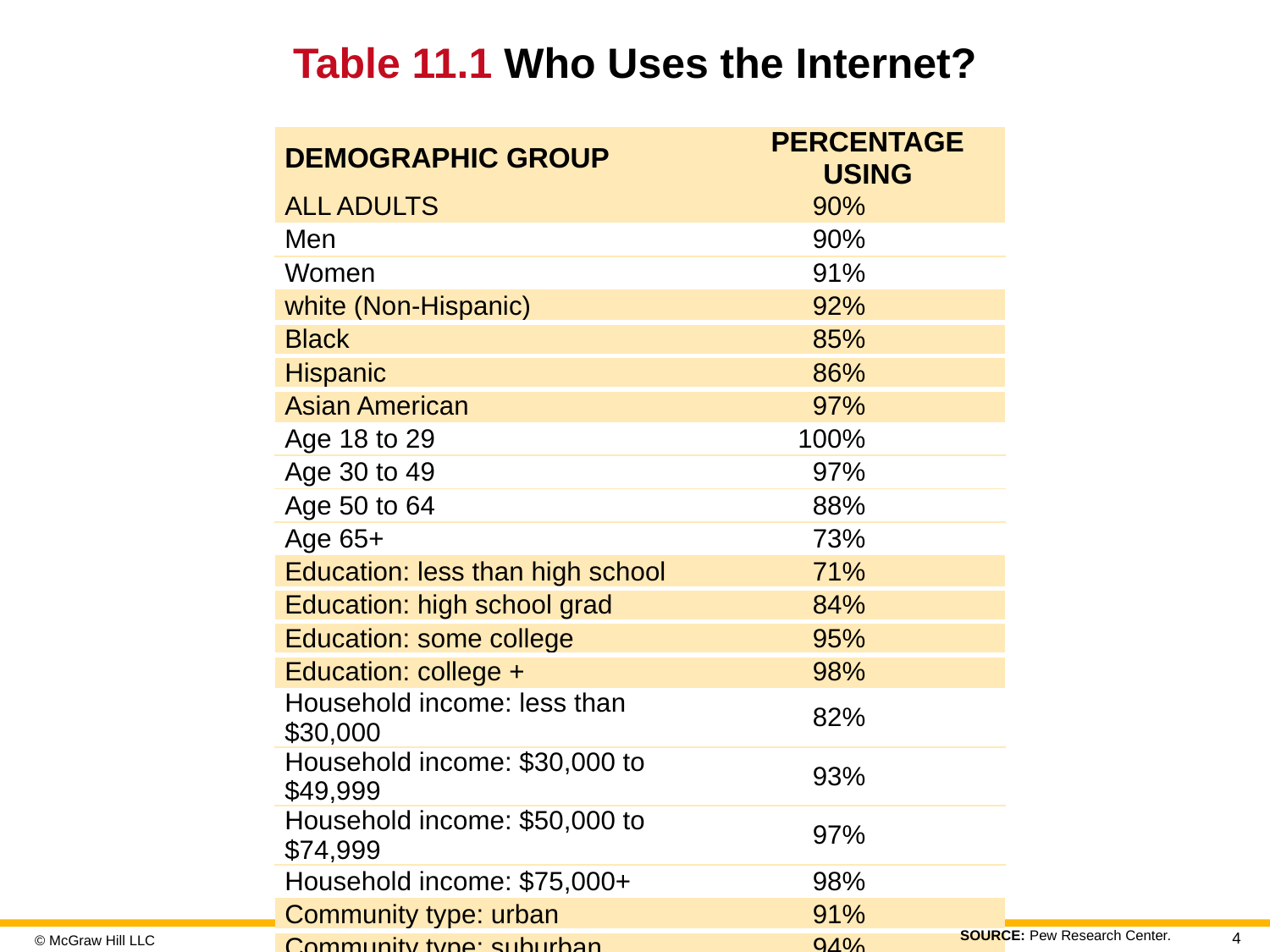

# Table 11.1 Who Uses the Internet?
| DEMOGRAPHIC GROUP | PERCENTAGE USING |
| --- | --- |
| ALL ADULTS | 90% |
| Men | 90% |
| Women | 91% |
| white (Non-Hispanic) | 92% |
| Black | 85% |
| Hispanic | 86% |
| Asian American | 97% |
| Age 18 to 29 | 100% |
| Age 30 to 49 | 97% |
| Age 50 to 64 | 88% |
| Age 65+ | 73% |
| Education: less than high school | 71% |
| Education: high school grad | 84% |
| Education: some college | 95% |
| Education: college + | 98% |
| Household income: less than $30,000 | 82% |
| Household income: $30,000 to $49,999 | 93% |
| Household income: $50,000 to $74,999 | 97% |
| Household income: $75,000+ | 98% |
| Community type: urban | 91% |
| Community type: suburban | 94% |
| Community type: rural | 85% |
Table divided into 2 columns summarizes people who uses internet. Column 1 notes all adults by sex, race or ethnicity, age group, education level, household income, and community type. Column 2 notes percentage.
SOURCE: Pew Research Center.
4